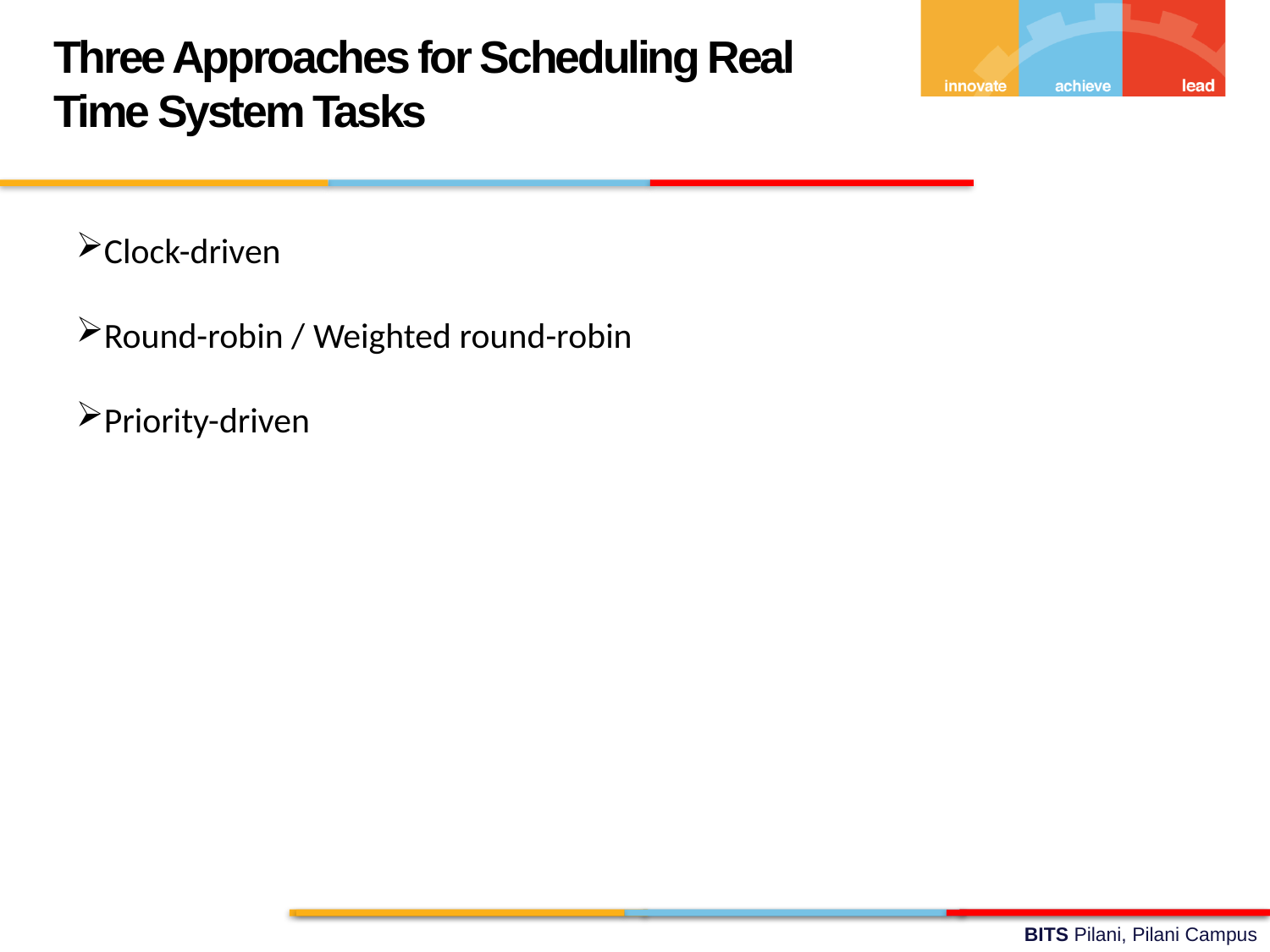

Three Approaches for Scheduling Real Time System Tasks
Clock-driven

Round-robin / Weighted round-robin

Priority-driven